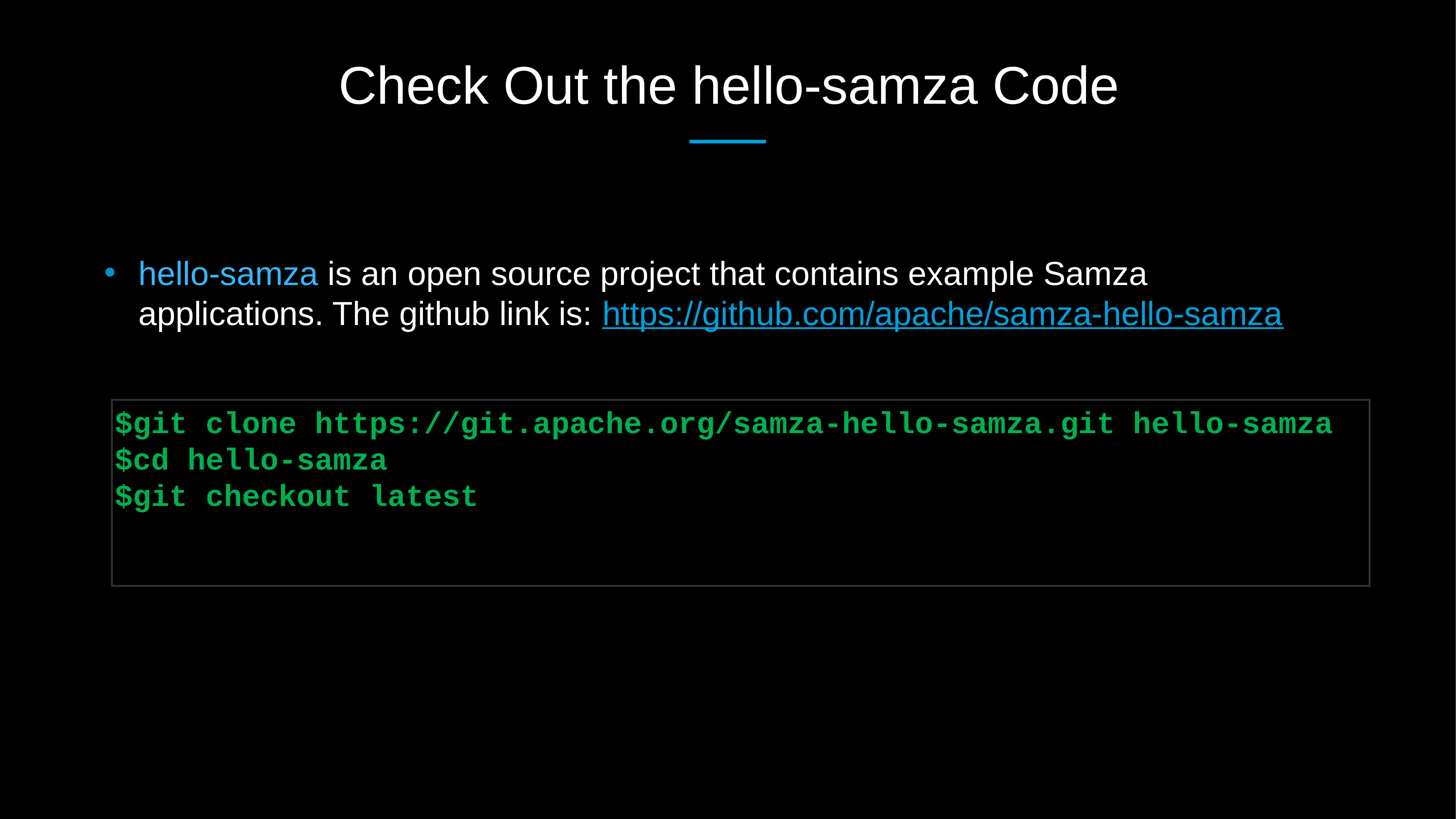

# Check Out the hello-samza Code
hello-samza is an open source project that contains example Samza applications. The github link is: https://github.com/apache/samza-hello-samza
$git clone https://git.apache.org/samza-hello-samza.git hello-samza
$cd hello-samza
$git checkout latest